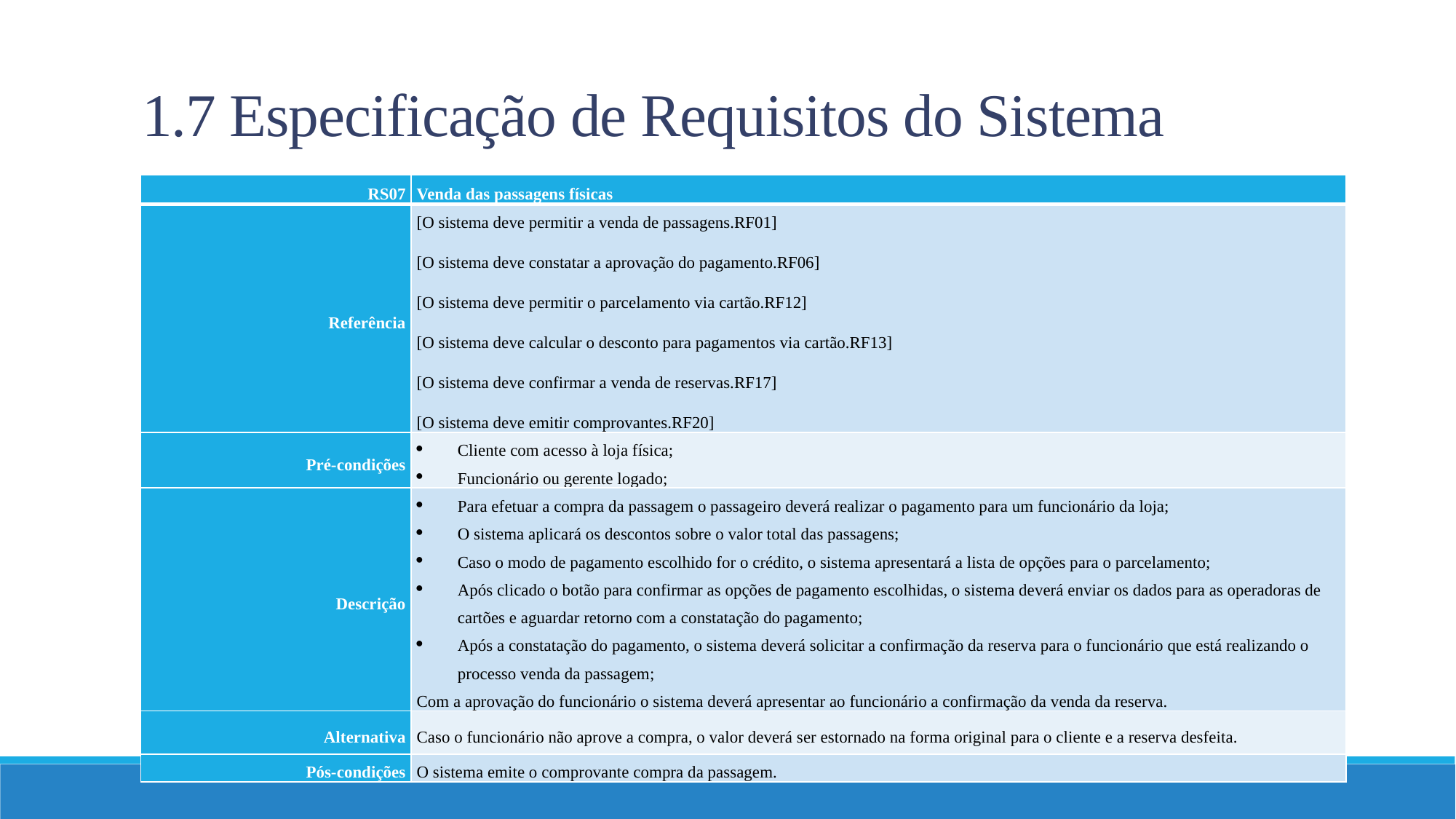

# 1.7 Especificação de Requisitos do Sistema
| RS07 | Venda das passagens físicas |
| --- | --- |
| Referência | [O sistema deve permitir a venda de passagens.RF01] [O sistema deve constatar a aprovação do pagamento.RF06] [O sistema deve permitir o parcelamento via cartão.RF12] [O sistema deve calcular o desconto para pagamentos via cartão.RF13] [O sistema deve confirmar a venda de reservas.RF17] [O sistema deve emitir comprovantes.RF20] |
| Pré-condições | Cliente com acesso à loja física; Funcionário ou gerente logado; |
| Descrição | Para efetuar a compra da passagem o passageiro deverá realizar o pagamento para um funcionário da loja; O sistema aplicará os descontos sobre o valor total das passagens; Caso o modo de pagamento escolhido for o crédito, o sistema apresentará a lista de opções para o parcelamento; Após clicado o botão para confirmar as opções de pagamento escolhidas, o sistema deverá enviar os dados para as operadoras de cartões e aguardar retorno com a constatação do pagamento; Após a constatação do pagamento, o sistema deverá solicitar a confirmação da reserva para o funcionário que está realizando o processo venda da passagem; Com a aprovação do funcionário o sistema deverá apresentar ao funcionário a confirmação da venda da reserva. |
| Alternativa | Caso o funcionário não aprove a compra, o valor deverá ser estornado na forma original para o cliente e a reserva desfeita. |
| Pós-condições | O sistema emite o comprovante compra da passagem. |